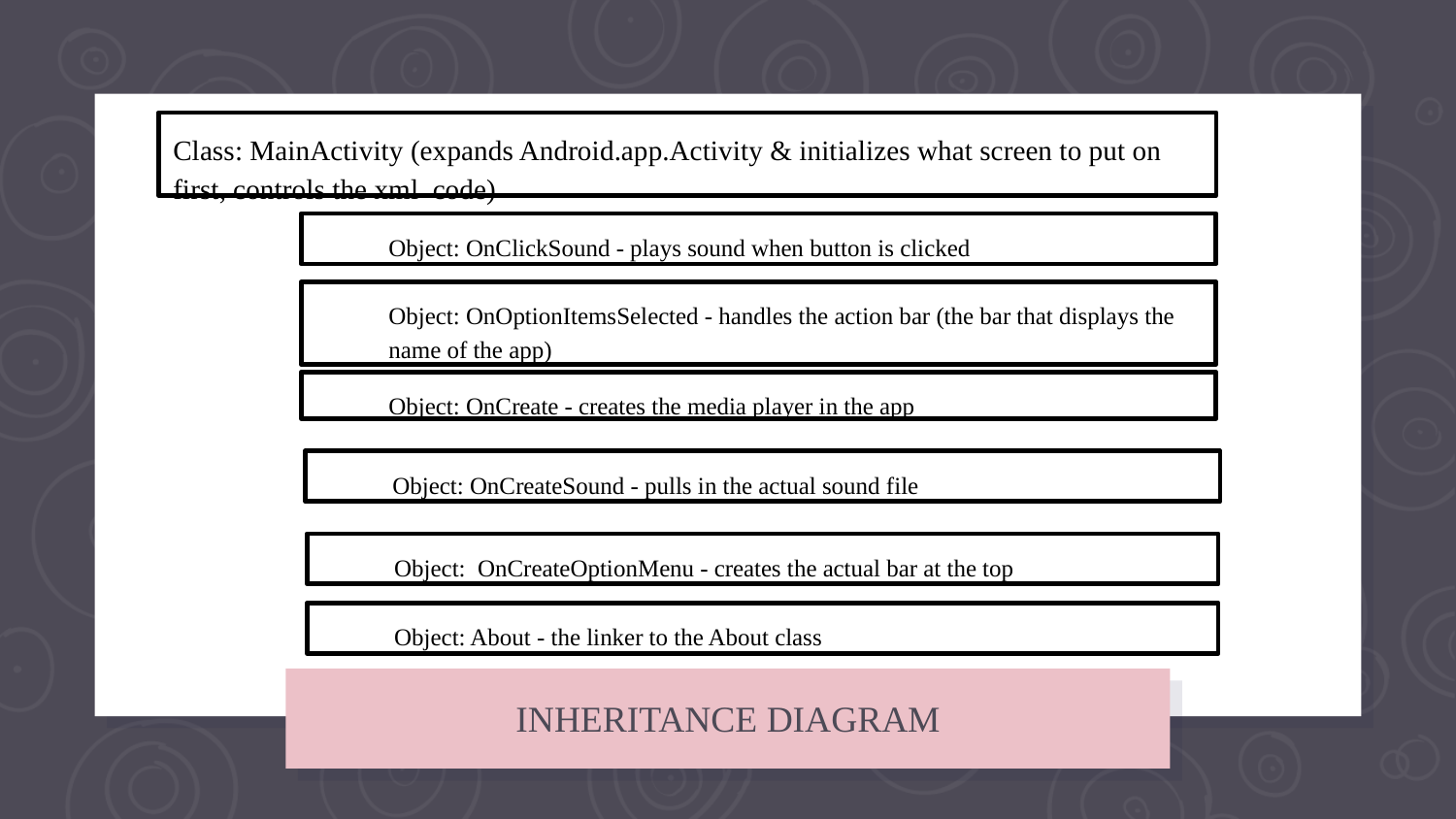

Class: MainActivity (expands Android.app.Activity & initializes what screen to put on first, controls the xml  code)
Object: OnClickSound - plays sound when button is clicked
Object: OnOptionItemsSelected - handles the action bar (the bar that displays the name of the app)
Object: OnCreate - creates the media player in the app
Object: OnCreateSound - pulls in the actual sound file
Object:  OnCreateOptionMenu - creates the actual bar at the top
Object: About - the linker to the About class
INHERITANCE DIAGRAM